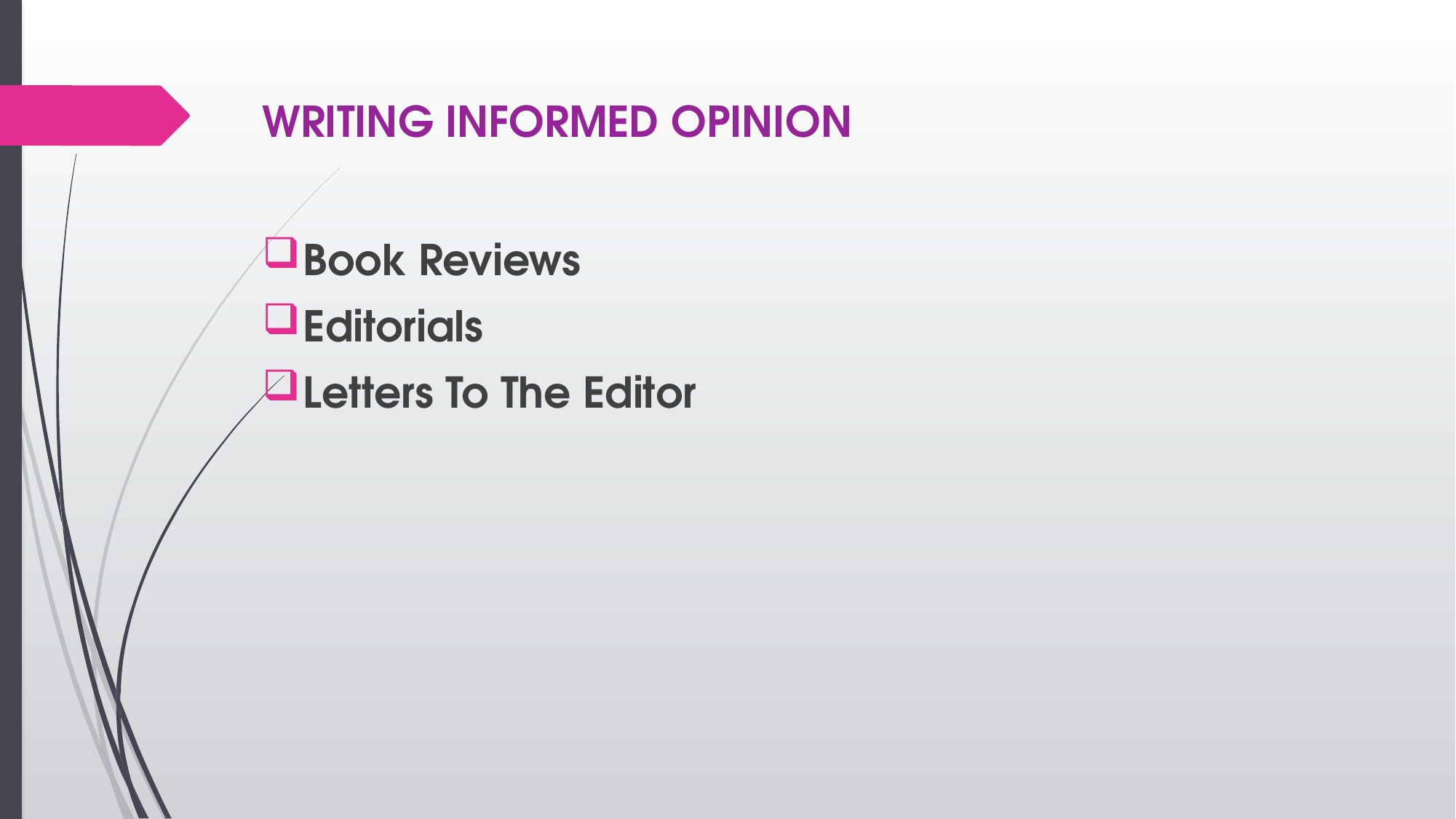

# WRITING INFORMED OPINION
Book Reviews
Editorials
Letters To The Editor